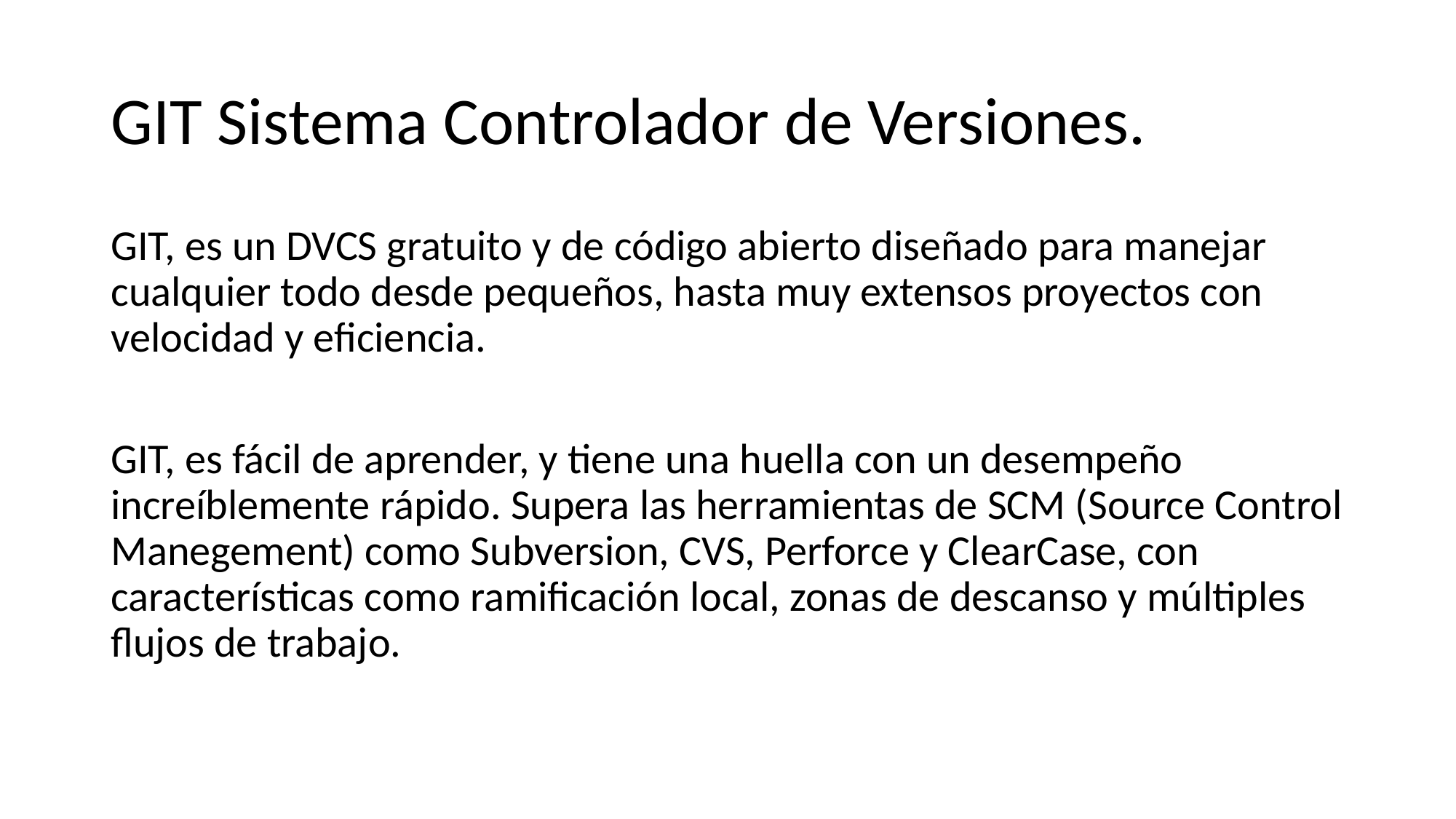

# GIT Sistema Controlador de Versiones.
GIT, es un DVCS gratuito y de código abierto diseñado para manejar cualquier todo desde pequeños, hasta muy extensos proyectos con velocidad y eficiencia.

GIT, es fácil de aprender, y tiene una huella con un desempeño increíblemente rápido. Supera las herramientas de SCM (Source Control Manegement) como Subversion, CVS, Perforce y ClearCase, con características como ramificación local, zonas de descanso y múltiples flujos de trabajo.